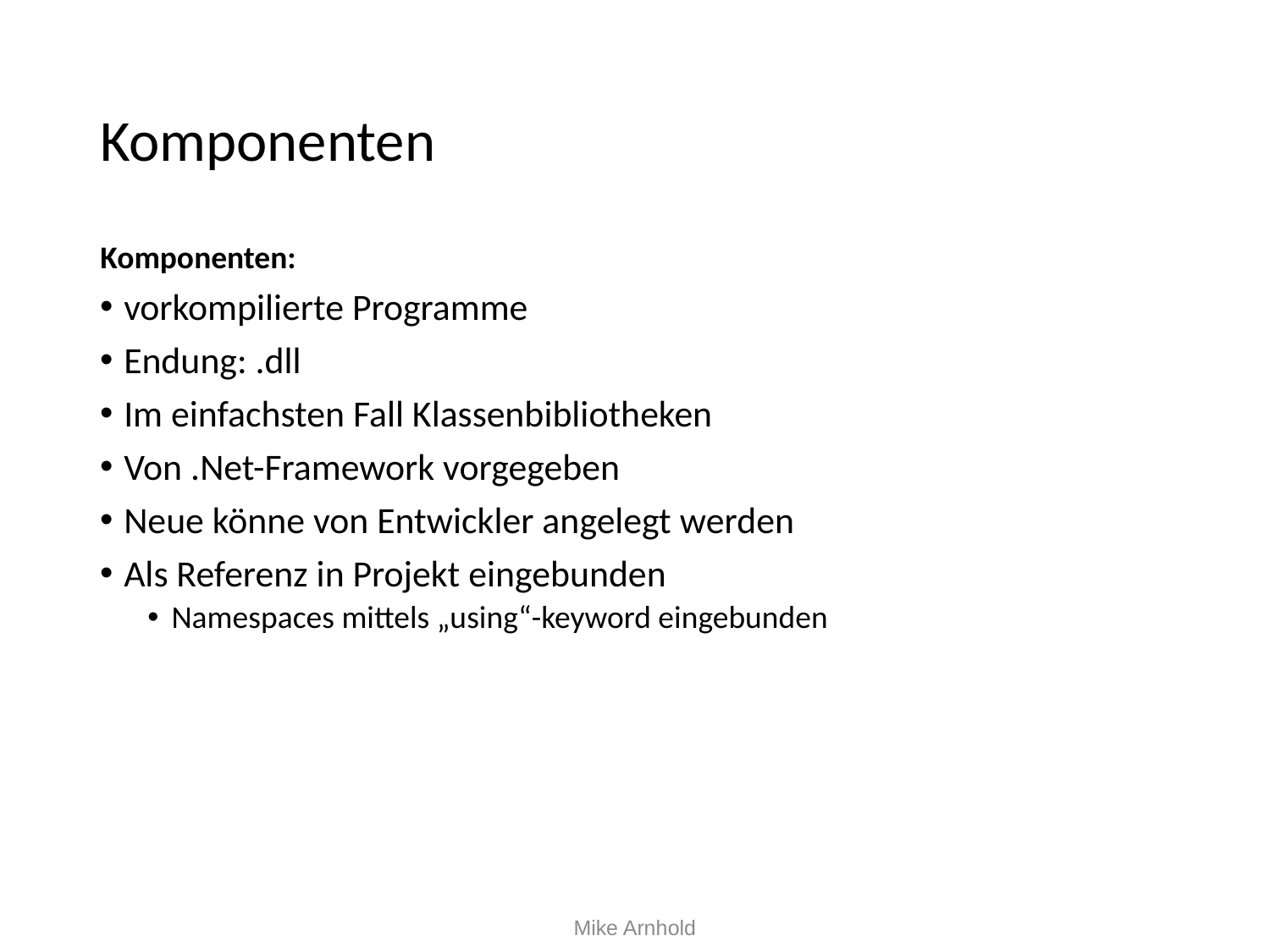

# Komponenten
Komponenten:
vorkompilierte Programme
Endung: .dll
Im einfachsten Fall Klassenbibliotheken
Von .Net-Framework vorgegeben
Neue könne von Entwickler angelegt werden
Als Referenz in Projekt eingebunden
Namespaces mittels „using“-keyword eingebunden
Mike Arnhold